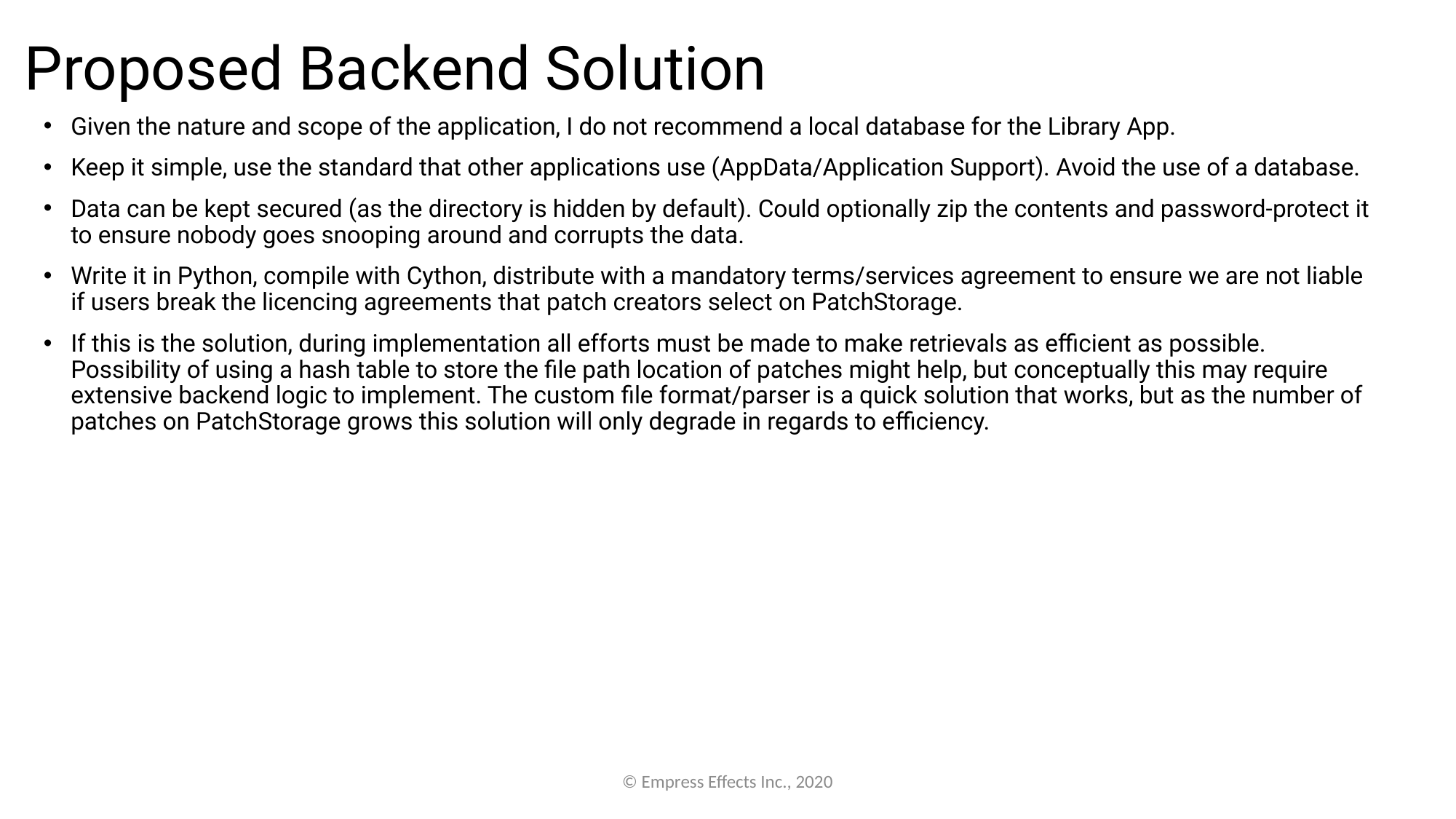

Proposed Backend Solution
Given the nature and scope of the application, I do not recommend a local database for the Library App.
Keep it simple, use the standard that other applications use (AppData/Application Support). Avoid the use of a database.
Data can be kept secured (as the directory is hidden by default). Could optionally zip the contents and password-protect it to ensure nobody goes snooping around and corrupts the data.
Write it in Python, compile with Cython, distribute with a mandatory terms/services agreement to ensure we are not liable if users break the licencing agreements that patch creators select on PatchStorage.
If this is the solution, during implementation all efforts must be made to make retrievals as efficient as possible. Possibility of using a hash table to store the file path location of patches might help, but conceptually this may require extensive backend logic to implement. The custom file format/parser is a quick solution that works, but as the number of patches on PatchStorage grows this solution will only degrade in regards to efficiency.
© Empress Effects Inc., 2020